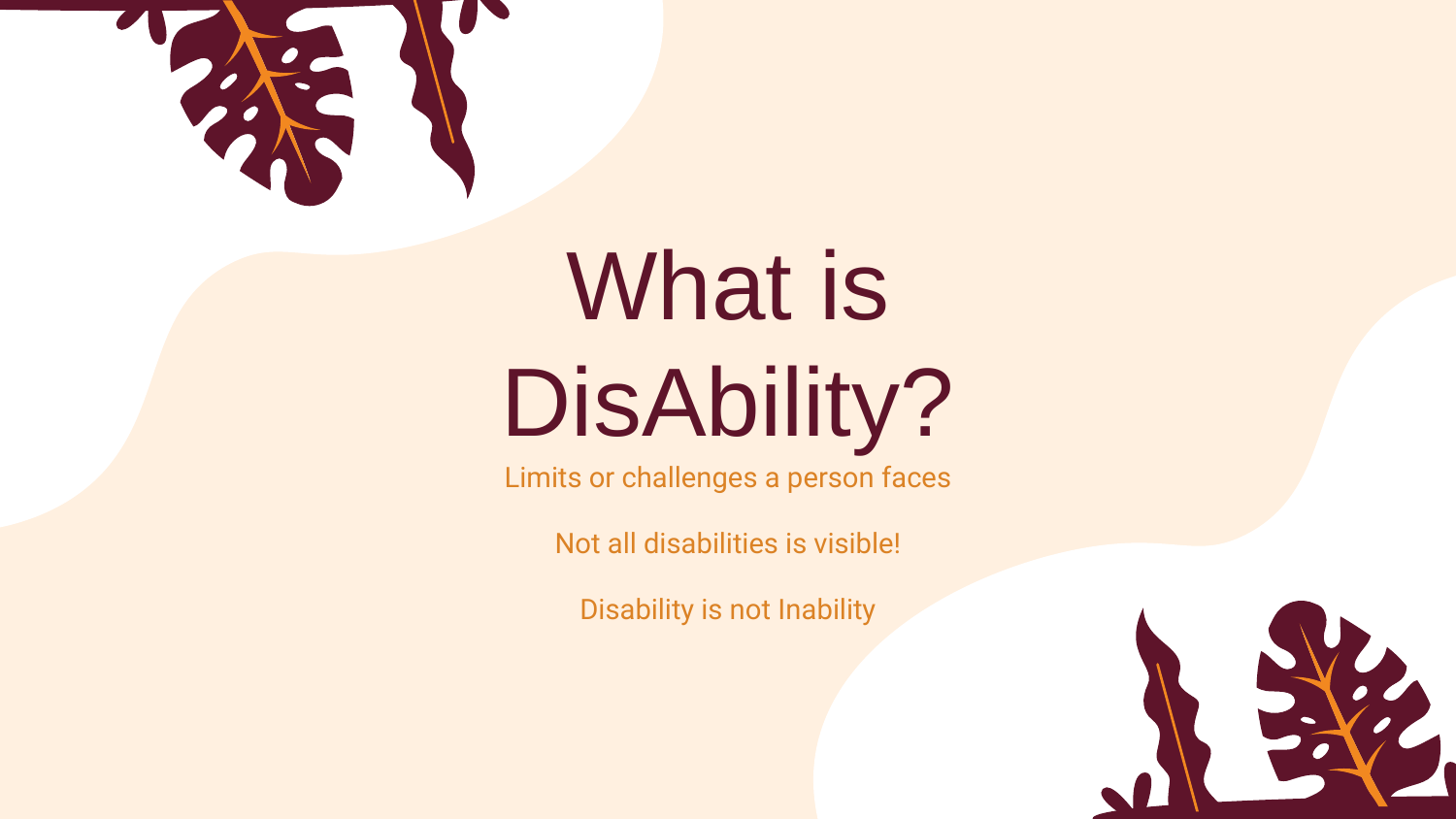

# What is DisAbility?

Limits or challenges a person faces
Not all disabilities is visible!
Disability is not Inability